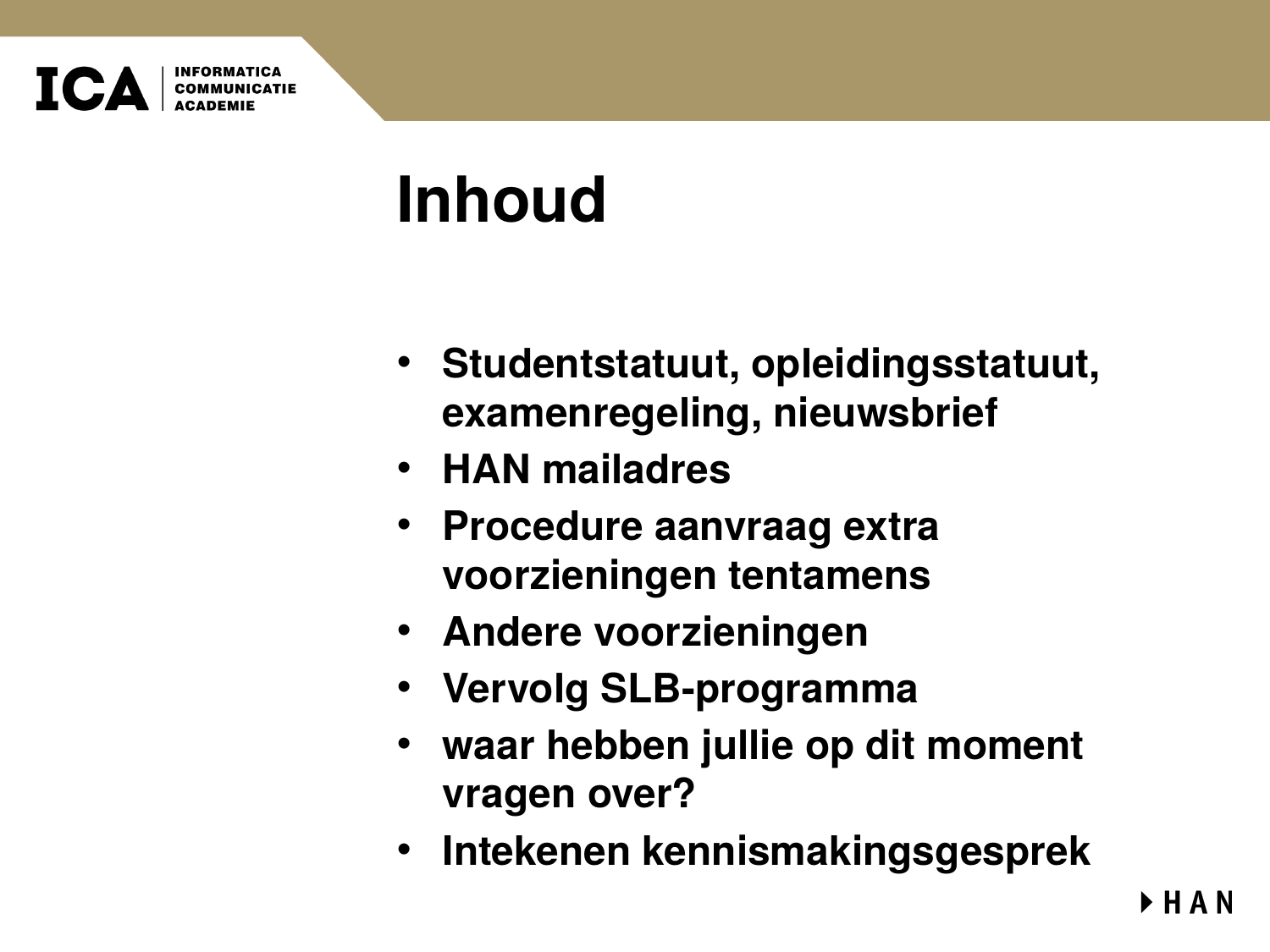

# Inhoud

Studentstatuut, opleidingsstatuut, examenregeling, nieuwsbrief
HAN mailadres
Procedure aanvraag extra voorzieningen tentamens
Andere voorzieningen
Vervolg SLB-programma
waar hebben jullie op dit moment vragen over?
Intekenen kennismakingsgesprek